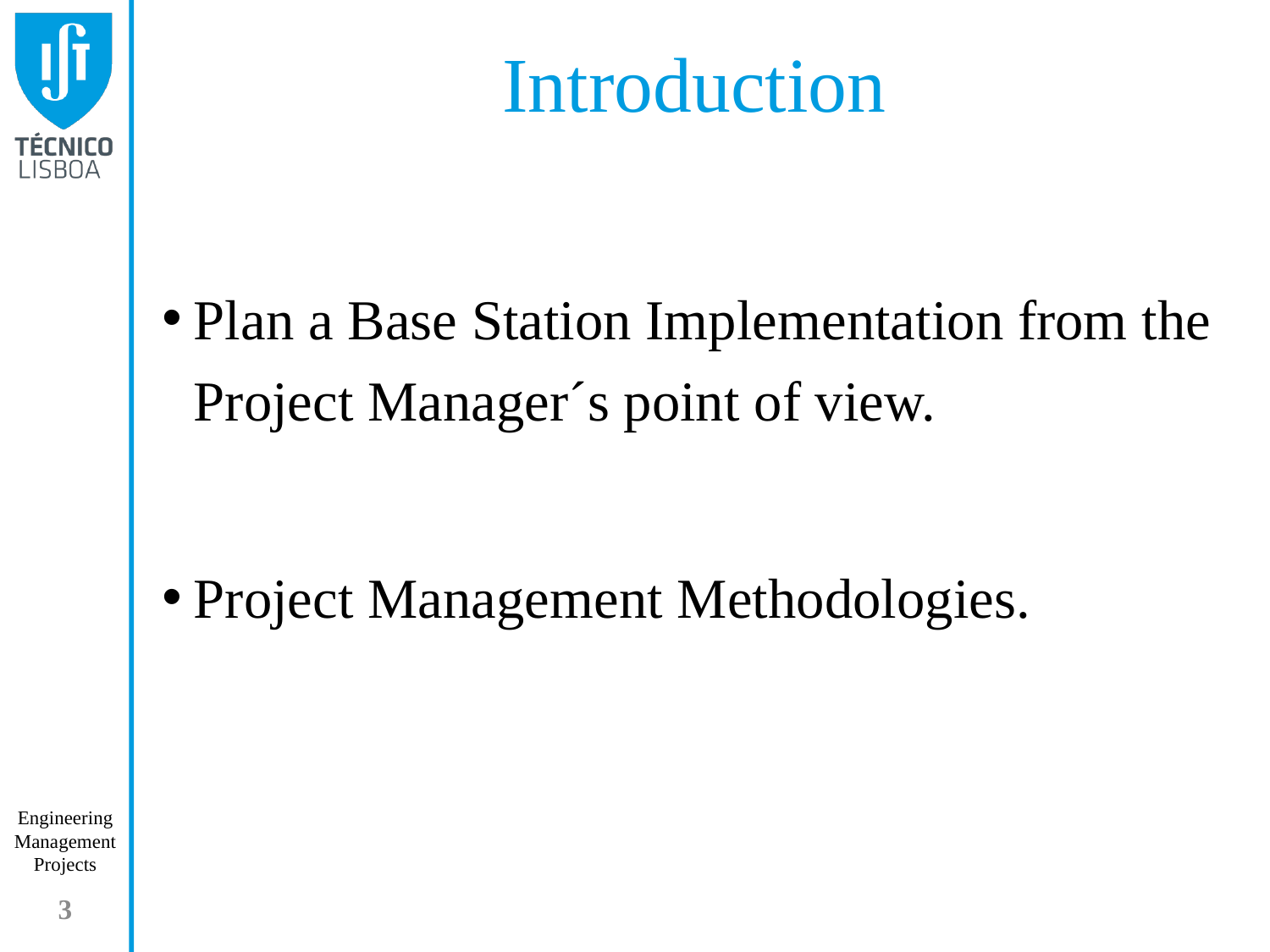

# Introduction

Plan a Base Station Implementation from the Project Manager´s point of view.

Project Management Methodologies.

3